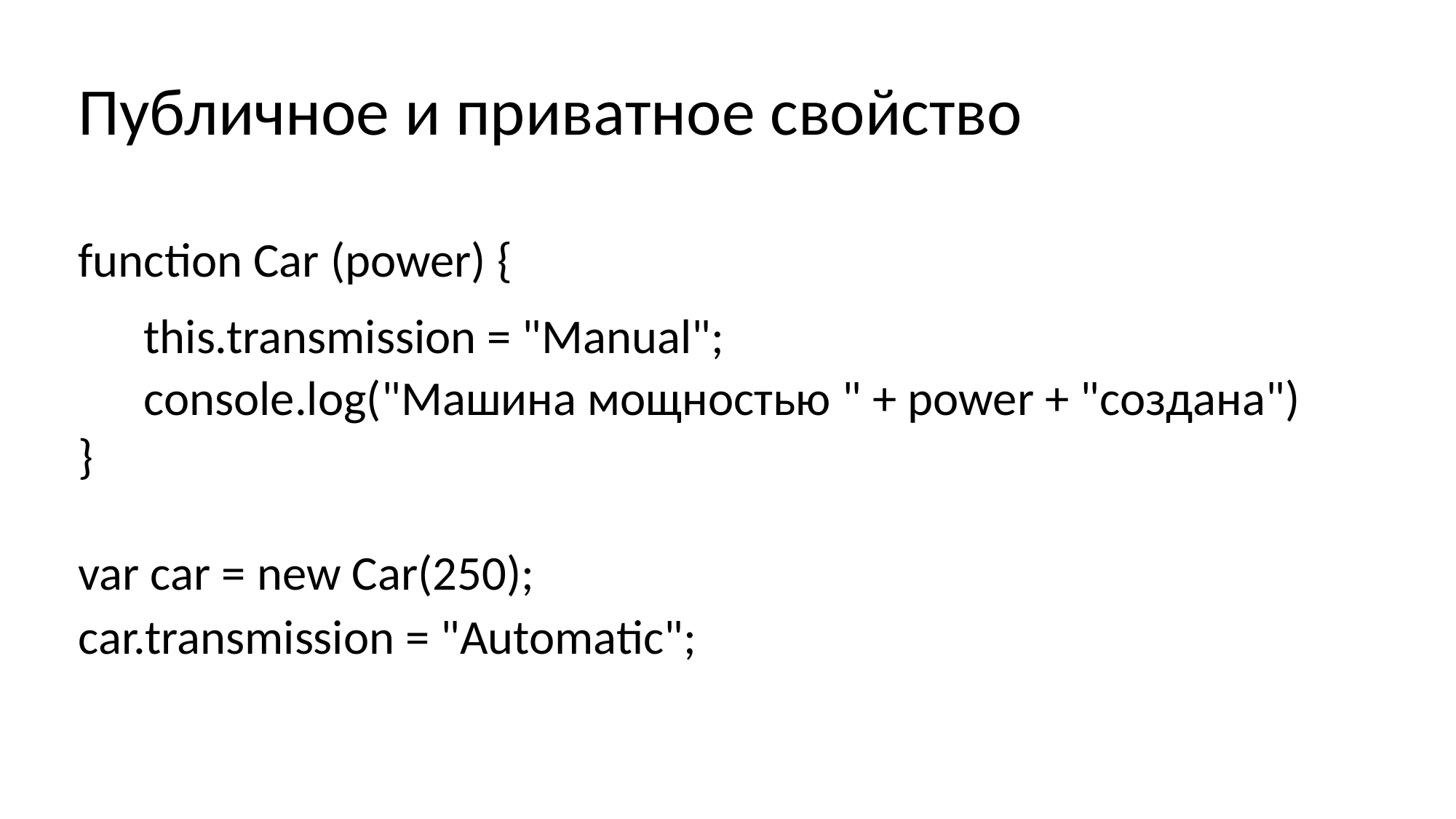

Публичное и приватное свойство

function Car (power) {
      this.transmission = "Manual";
      console.log("Машина мощностью " + power + "создана")
}

var car = new Car(250);
car.transmission = "Automatic";